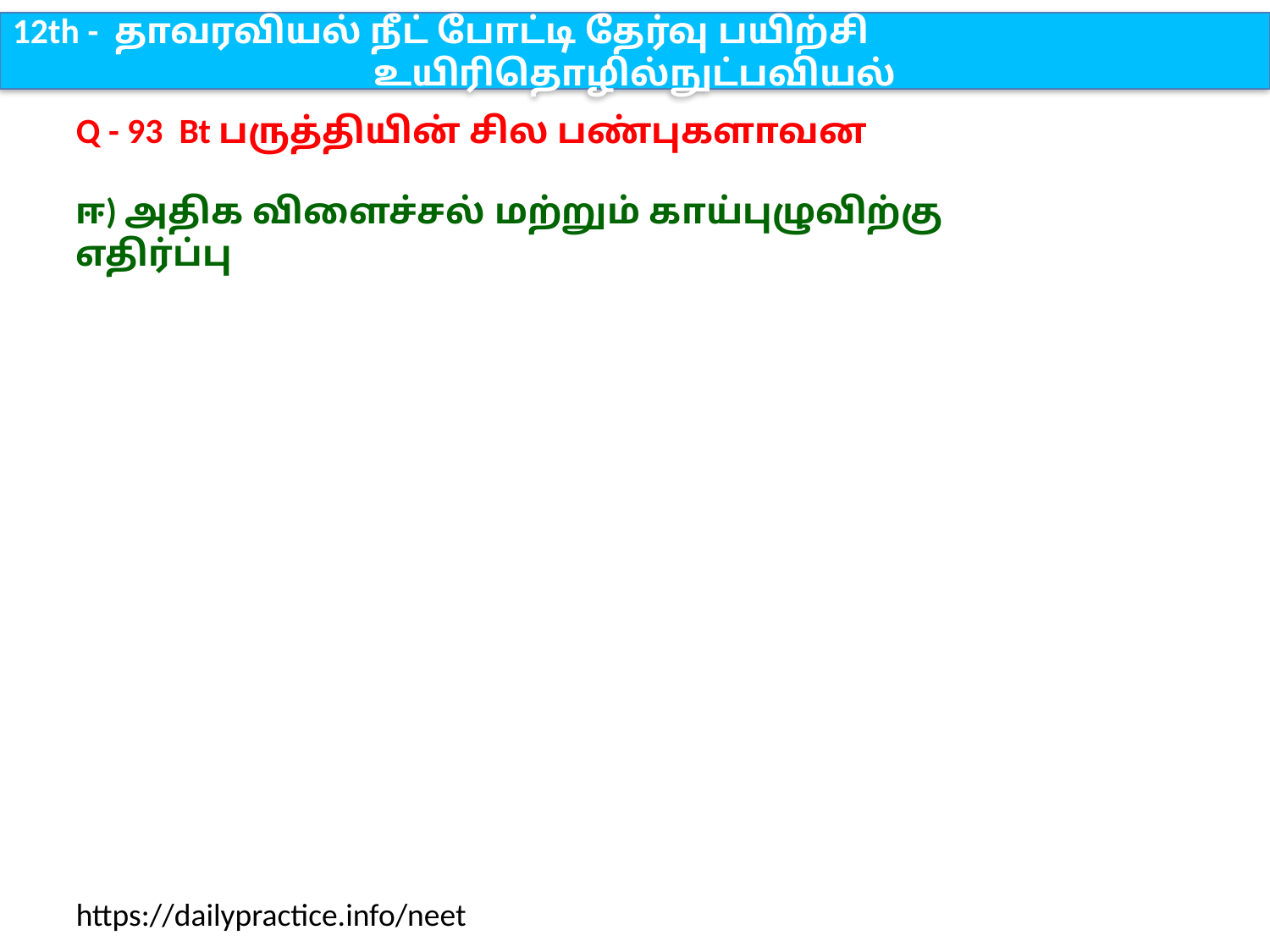

12th -  தாவரவியல் நீட் போட்டி தேர்வு பயிற்சி
உயிரிதொழில்நுட்பவியல்

Q - 93  Bt பருத்தியின் சில பண்புகளாவன

ஈ) அதிக விளைச்சல் மற்றும் காய்புழுவிற்கு எதிர்ப்பு
https://dailypractice.info/neet